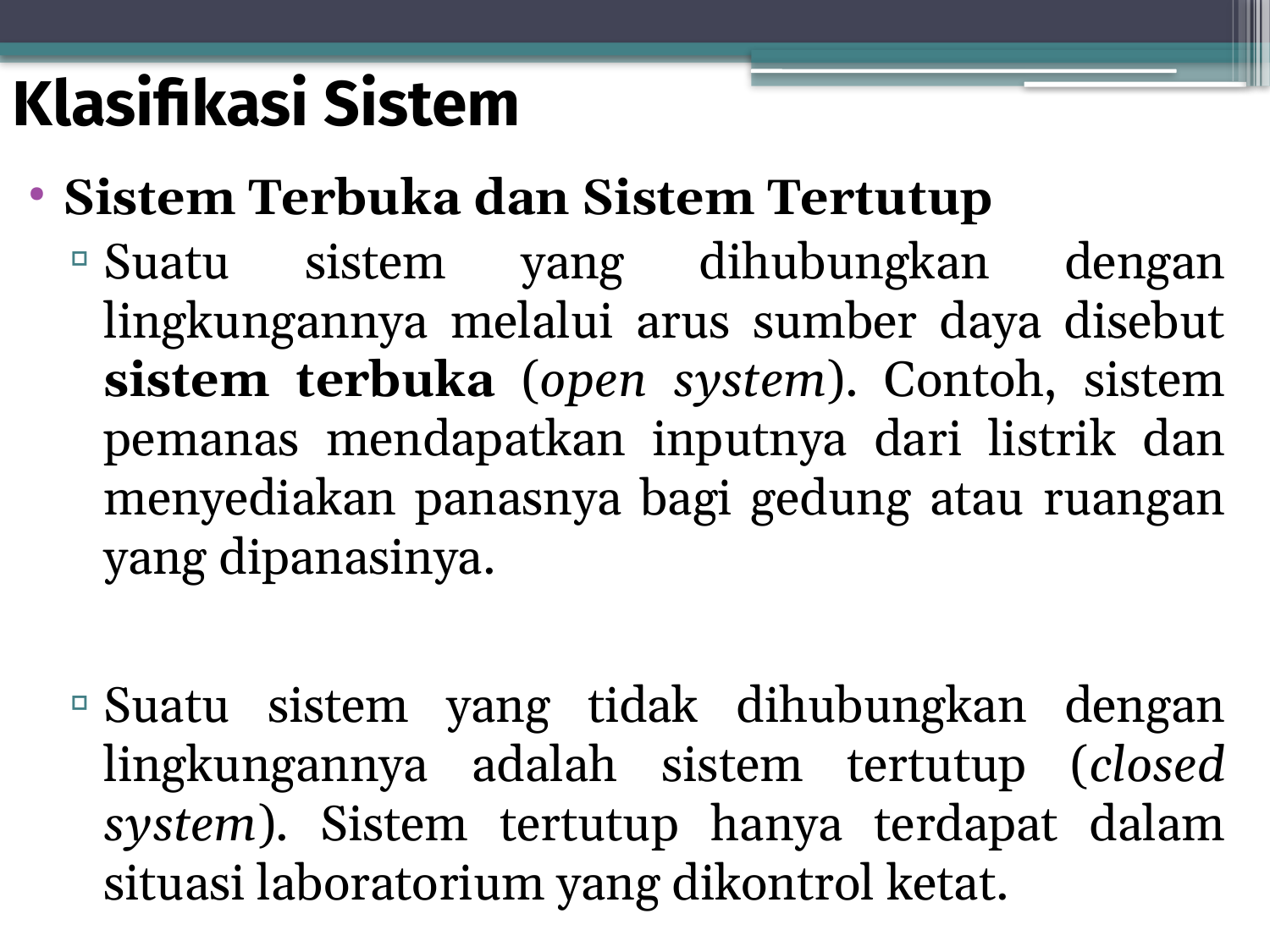

# Klasifikasi Sistem
Sistem Terbuka dan Sistem Tertutup
Suatu sistem yang dihubungkan dengan lingkungannya melalui arus sumber daya disebut sistem terbuka (open system). Contoh, sistem pemanas mendapatkan inputnya dari listrik dan menyediakan panasnya bagi gedung atau ruangan yang dipanasinya.

Suatu sistem yang tidak dihubungkan dengan lingkungannya adalah sistem tertutup (closed system). Sistem tertutup hanya terdapat dalam situasi laboratorium yang dikontrol ketat.